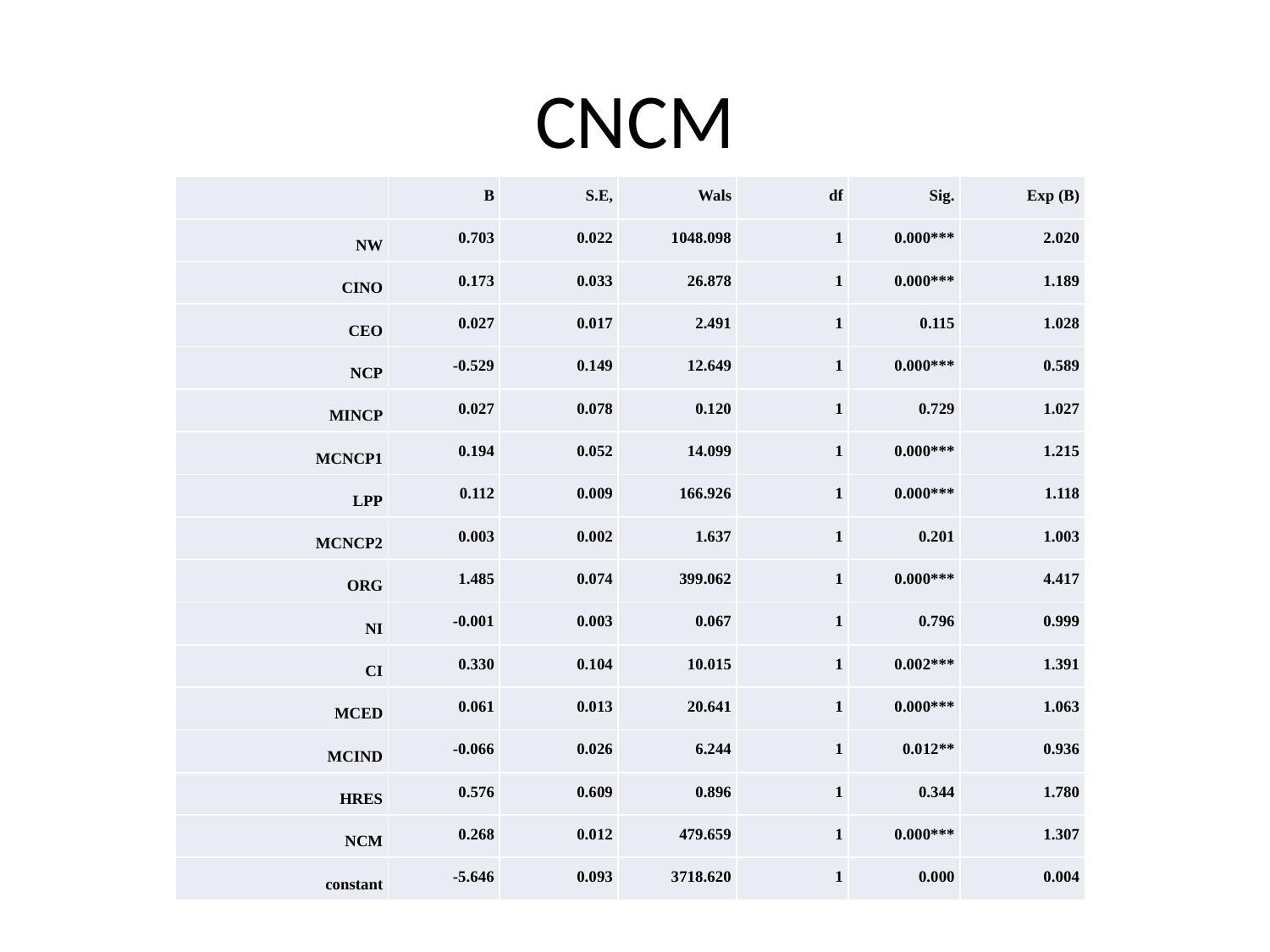

# CNCM
|  | B | S.E, | Wals | df | Sig. | Exp (B) |
| --- | --- | --- | --- | --- | --- | --- |
| NW | 0.703 | 0.022 | 1048.098 | 1 | 0.000\*\*\* | 2.020 |
| CINO | 0.173 | 0.033 | 26.878 | 1 | 0.000\*\*\* | 1.189 |
| CEO | 0.027 | 0.017 | 2.491 | 1 | 0.115 | 1.028 |
| NCP | -0.529 | 0.149 | 12.649 | 1 | 0.000\*\*\* | 0.589 |
| MINCP | 0.027 | 0.078 | 0.120 | 1 | 0.729 | 1.027 |
| MCNCP1 | 0.194 | 0.052 | 14.099 | 1 | 0.000\*\*\* | 1.215 |
| LPP | 0.112 | 0.009 | 166.926 | 1 | 0.000\*\*\* | 1.118 |
| MCNCP2 | 0.003 | 0.002 | 1.637 | 1 | 0.201 | 1.003 |
| ORG | 1.485 | 0.074 | 399.062 | 1 | 0.000\*\*\* | 4.417 |
| NI | -0.001 | 0.003 | 0.067 | 1 | 0.796 | 0.999 |
| CI | 0.330 | 0.104 | 10.015 | 1 | 0.002\*\*\* | 1.391 |
| MCED | 0.061 | 0.013 | 20.641 | 1 | 0.000\*\*\* | 1.063 |
| MCIND | -0.066 | 0.026 | 6.244 | 1 | 0.012\*\* | 0.936 |
| HRES | 0.576 | 0.609 | 0.896 | 1 | 0.344 | 1.780 |
| NCM | 0.268 | 0.012 | 479.659 | 1 | 0.000\*\*\* | 1.307 |
| constant | -5.646 | 0.093 | 3718.620 | 1 | 0.000 | 0.004 |